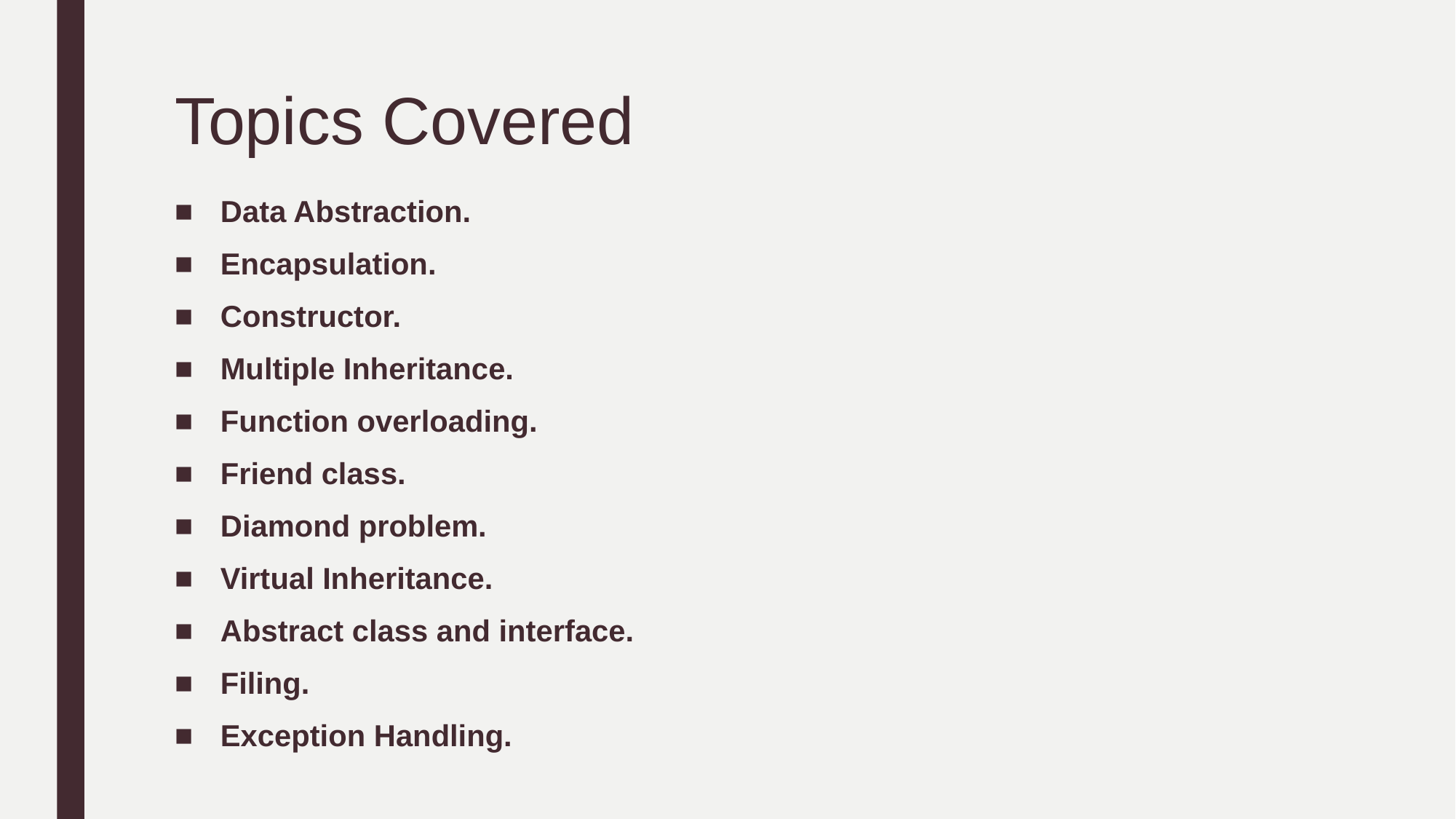

# Topics Covered
Data Abstraction.
Encapsulation.
Constructor.
Multiple Inheritance.
Function overloading.
Friend class.
Diamond problem.
Virtual Inheritance.
Abstract class and interface.
Filing.
Exception Handling.